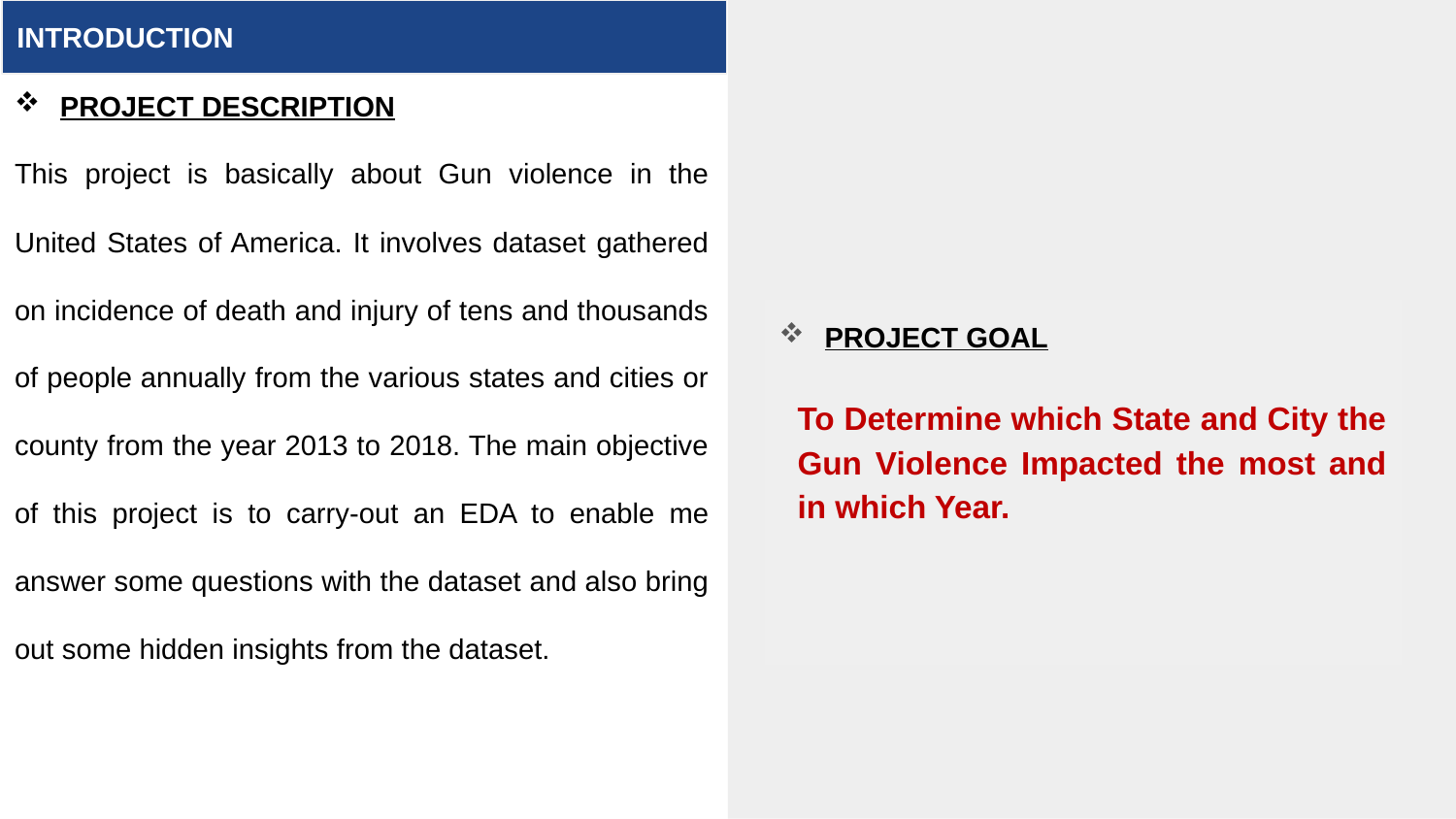

INTRODUCTION
PROJECT DESCRIPTION
This project is basically about Gun violence in the United States of America. It involves dataset gathered on incidence of death and injury of tens and thousands of people annually from the various states and cities or county from the year 2013 to 2018. The main objective of this project is to carry-out an EDA to enable me answer some questions with the dataset and also bring out some hidden insights from the dataset.
PROJECT GOAL

To Determine which State and City the Gun Violence Impacted the most and in which Year.